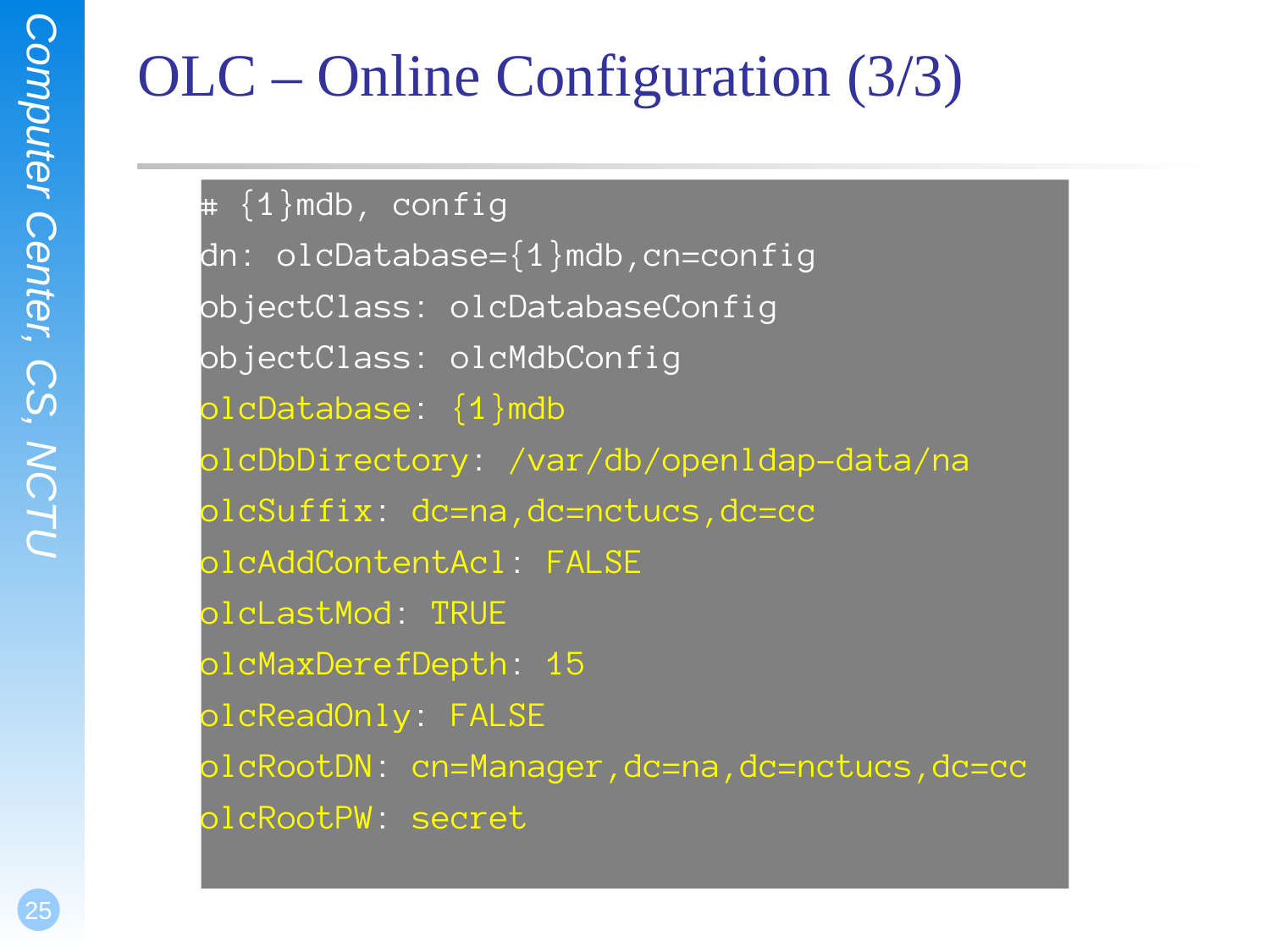

# OLC – Online Configuration (3/3)
# {1}mdb, config
dn: olcDatabase={1}mdb,cn=config
objectClass: olcDatabaseConfig
objectClass: olcMdbConfig
olcDatabase: {1}mdb
olcDbDirectory: /var/db/openldap-data/na
olcSuffix: dc=na,dc=nctucs,dc=cc
olcAddContentAcl: FALSE
olcLastMod: TRUE
olcMaxDerefDepth: 15
olcReadOnly: FALSE
olcRootDN: cn=Manager,dc=na,dc=nctucs,dc=cc
olcRootPW: secret